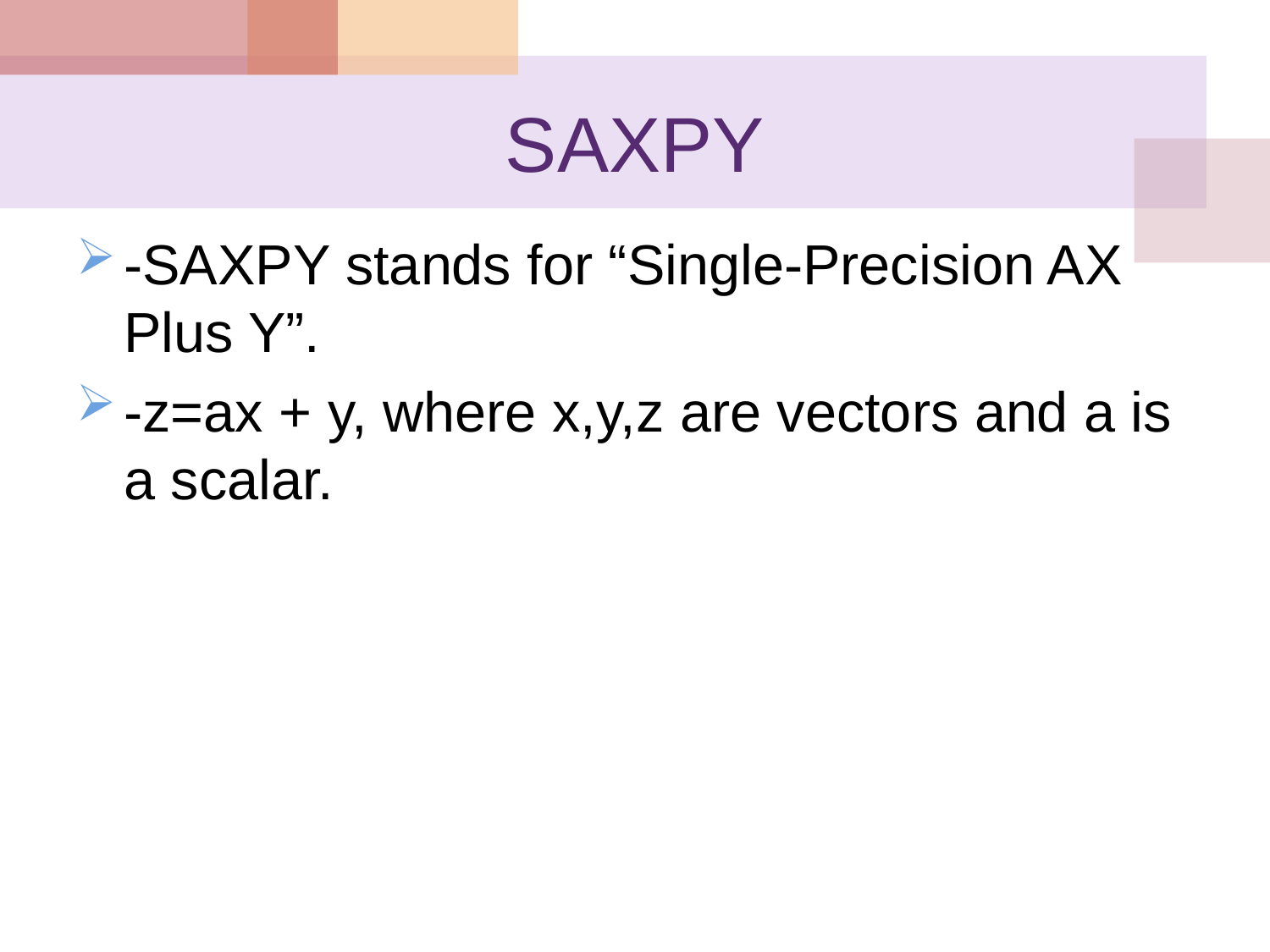

# SAXPY
-SAXPY stands for “Single-Precision AX Plus Y”.
-z=ax + y, where x,y,z are vectors and a is a scalar.